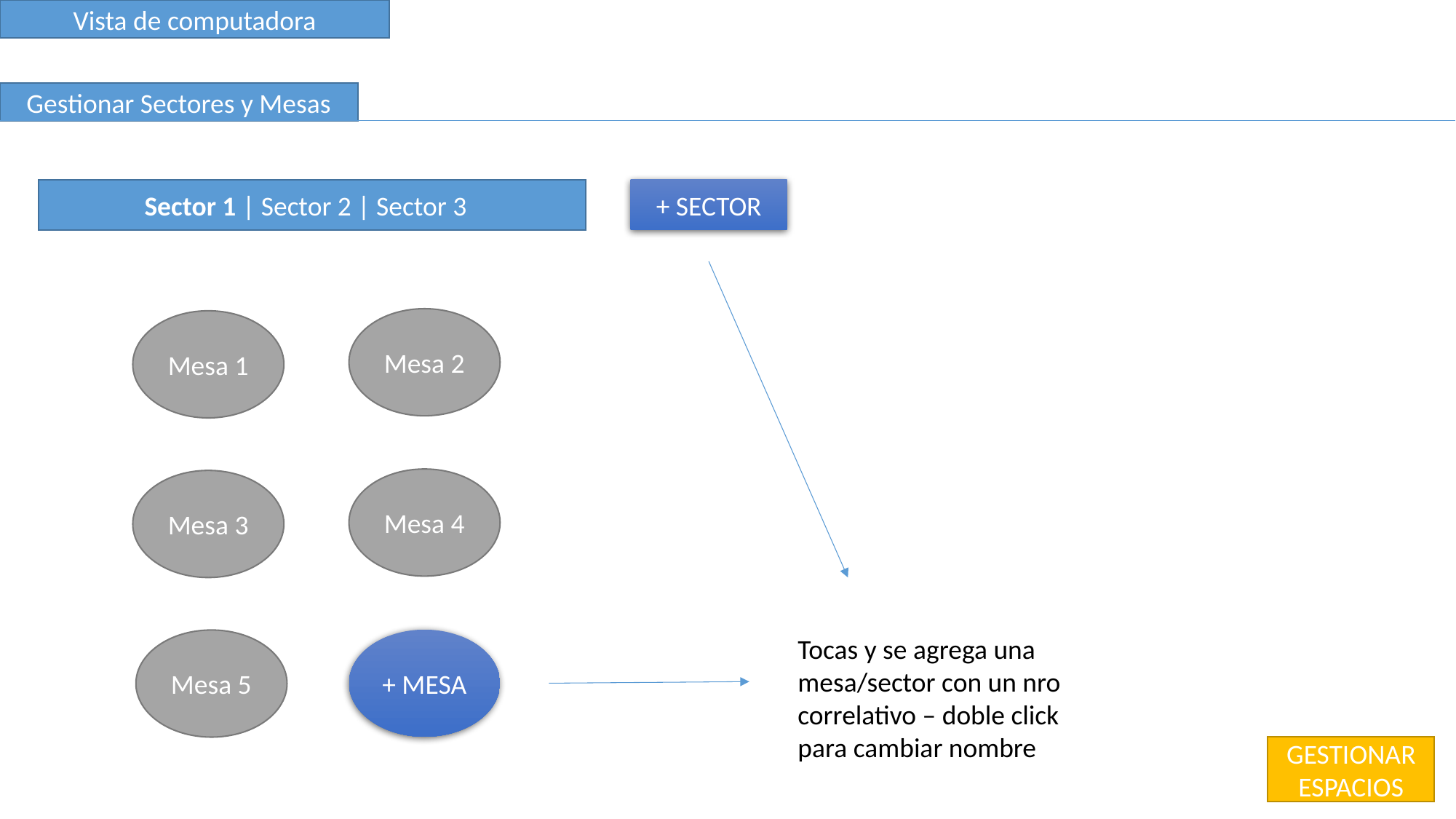

Vista de computadora
Gestionar Sectores y Mesas
Sector 1 | Sector 2 | Sector 3
+ SECTOR
Mesa 2
Mesa 1
Mesa 4
Mesa 3
Tocas y se agrega una mesa/sector con un nro correlativo – doble click para cambiar nombre
+ MESA
Mesa 5
GESTIONAR ESPACIOS